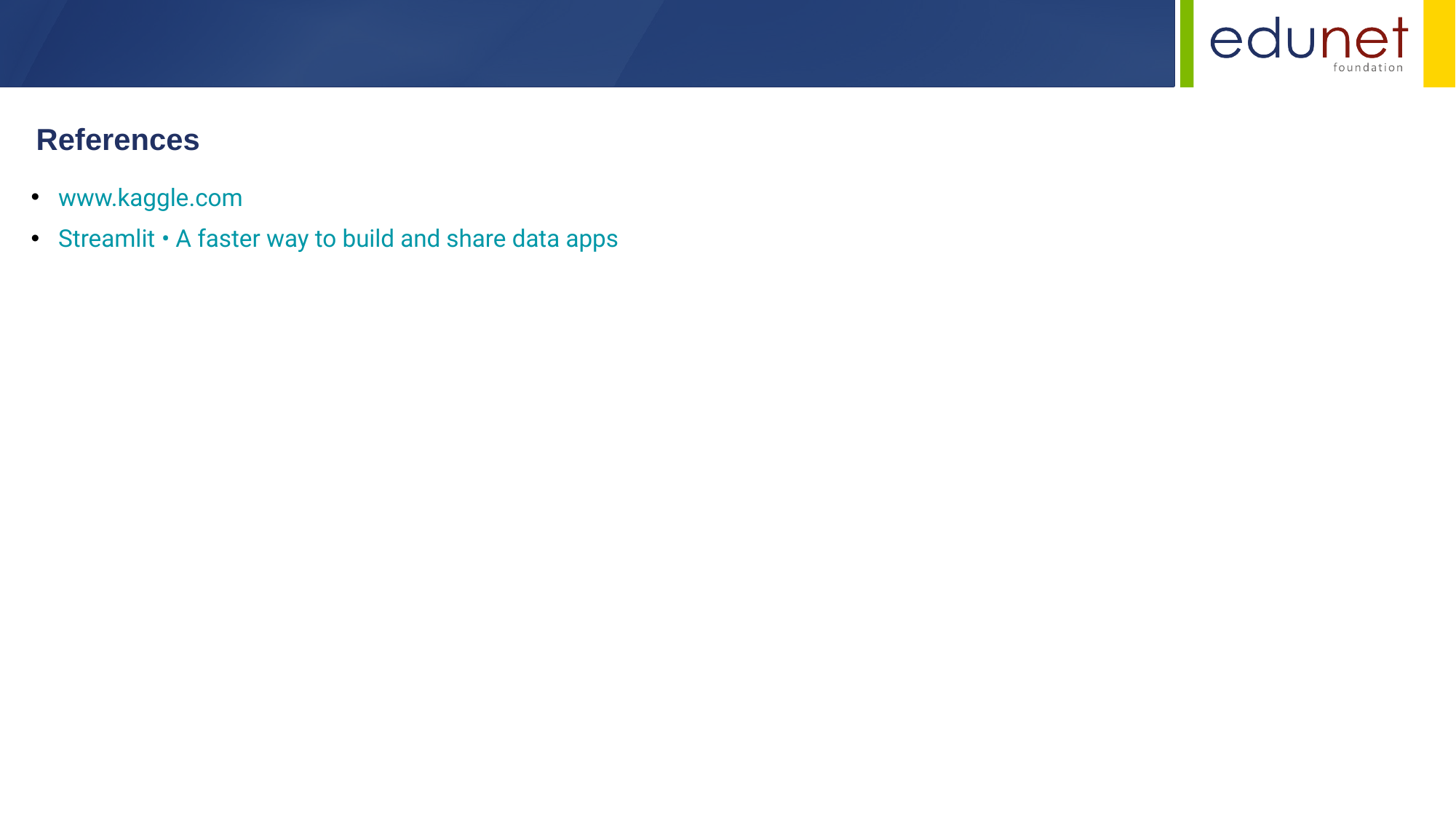

References
www.kaggle.com
Streamlit • A faster way to build and share data apps